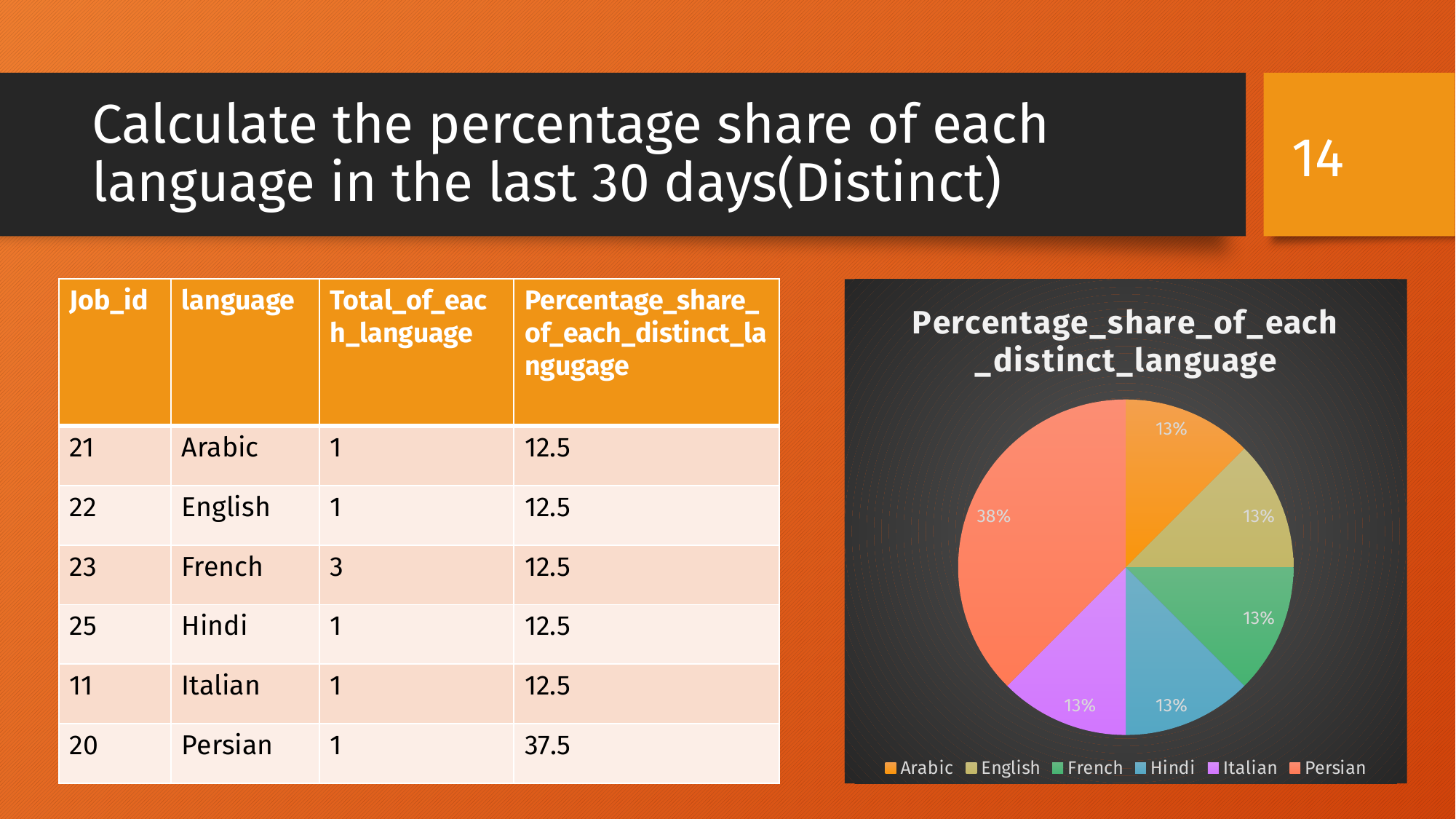

14
# Calculate the percentage share of each language in the last 30 days(Distinct)
| Job\_id | language | Total\_of\_each\_language | Percentage\_share\_of\_each\_distinct\_langugage |
| --- | --- | --- | --- |
| 21 | Arabic | 1 | 12.5 |
| 22 | English | 1 | 12.5 |
| 23 | French | 3 | 12.5 |
| 25 | Hindi | 1 | 12.5 |
| 11 | Italian | 1 | 12.5 |
| 20 | Persian | 1 | 37.5 |

### Chart: Percentage_share_of_each_distinct_language

| Category | Percentage_share_of_each_language |
|---|---|
| Arabic | 12.5 |
| English | 12.5 |
| French | 12.5 |
| Hindi | 12.5 |
| Italian | 12.5 |
| Persian | 37.5 |